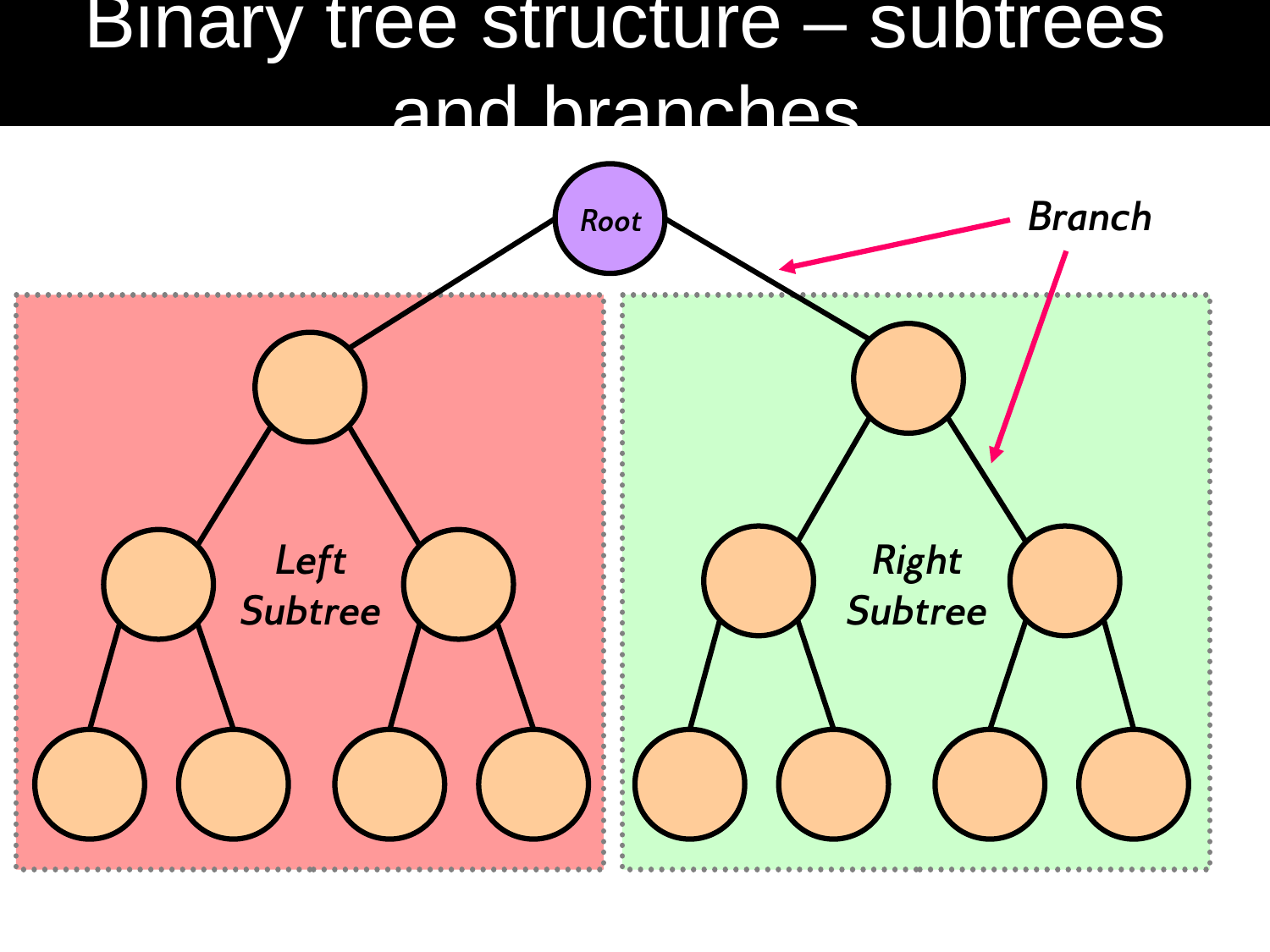

# Binary tree structure – subtrees and branches
Root
Branch

Left
Subtree
Right
Subtree